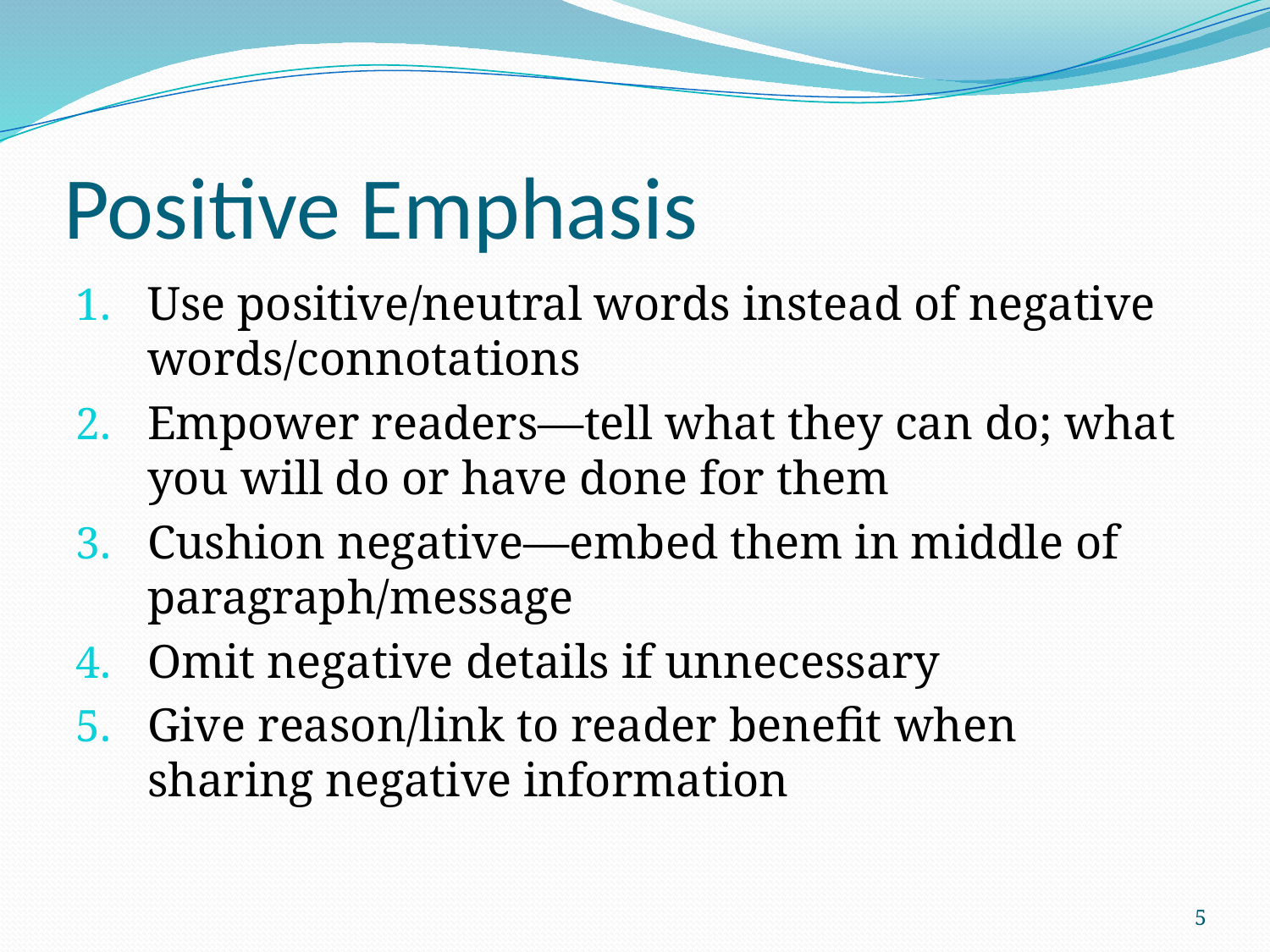

# Positive Emphasis
Use positive/neutral words instead of negative words/connotations
Empower readers—tell what they can do; what you will do or have done for them
Cushion negative—embed them in middle of paragraph/message
Omit negative details if unnecessary
Give reason/link to reader benefit when sharing negative information

5